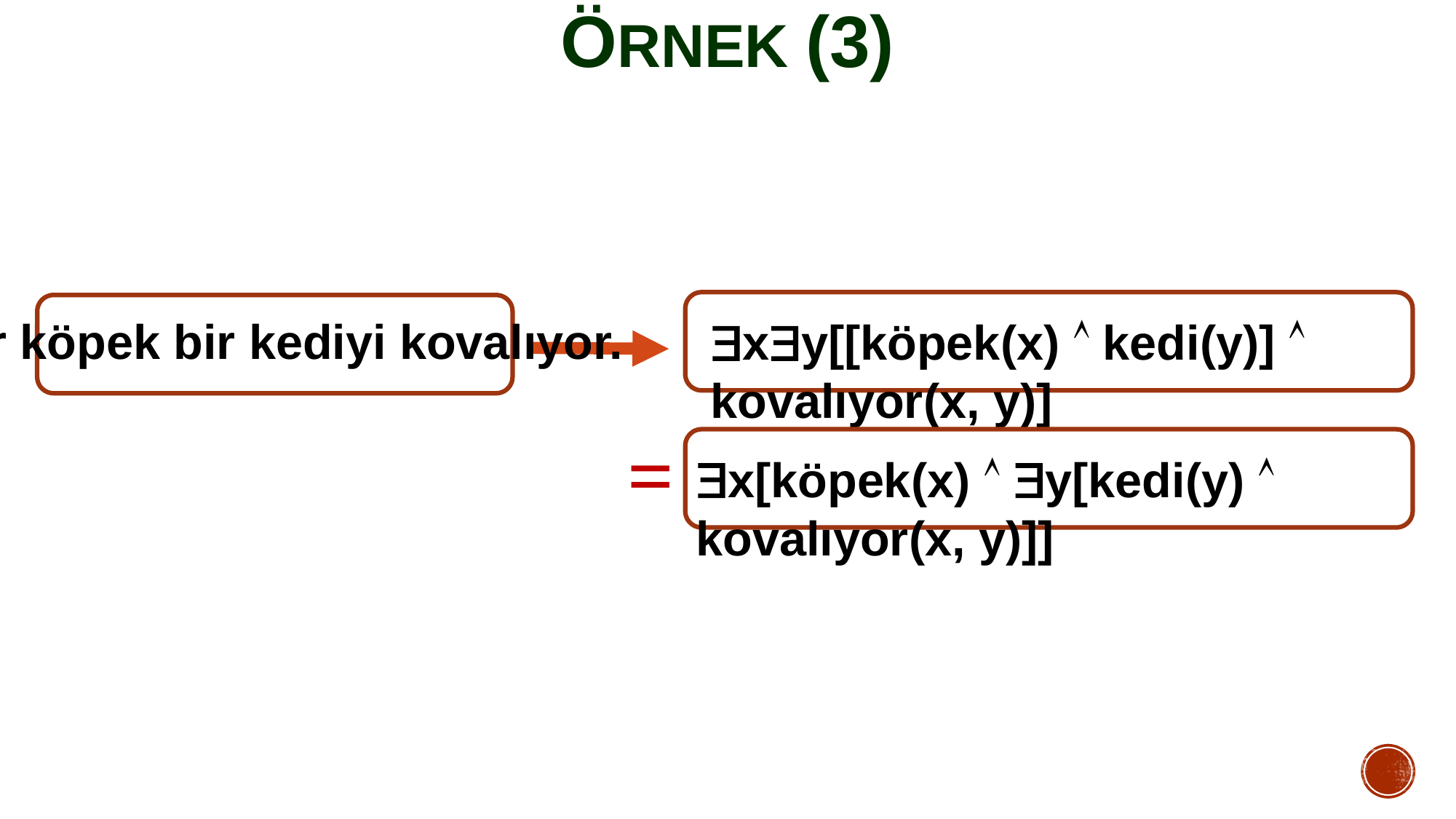

ÖRNEK (3)

Bir köpek bir kediyi kovalıyor.
∃x∃y[[köpek(x) ∧ kedi(y)] ∧ kovalıyor(x, y)]
=

∃x[köpek(x) ∧ ∃y[kedi(y) ∧ kovalıyor(x, y)]]